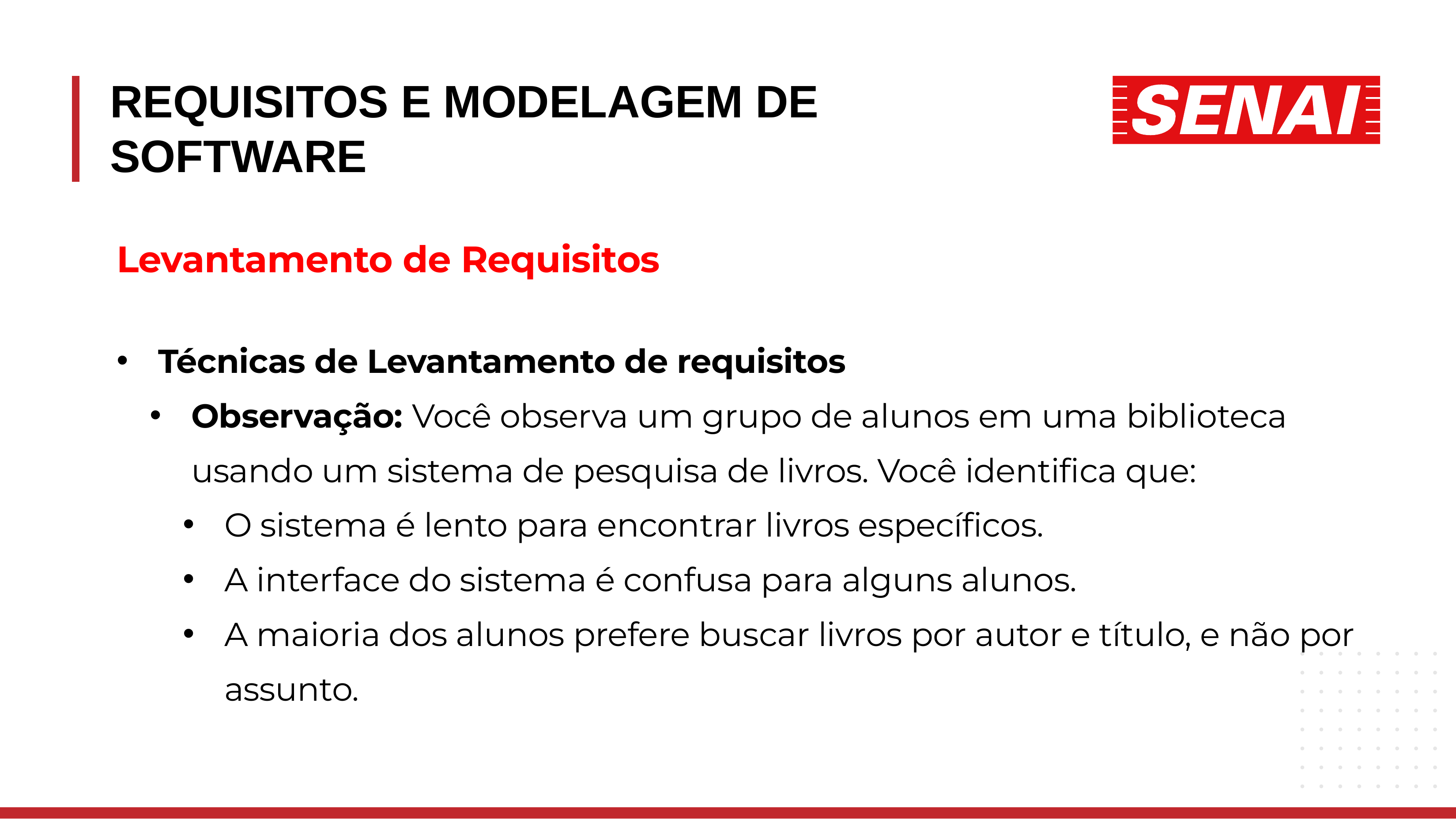

REQUISITOS E MODELAGEM DE SOFTWARE

Levantamento de Requisitos
Técnicas de Levantamento de requisitos
Observação: Você observa um grupo de alunos em uma biblioteca usando um sistema de pesquisa de livros. Você identifica que:
O sistema é lento para encontrar livros específicos.
A interface do sistema é confusa para alguns alunos.
A maioria dos alunos prefere buscar livros por autor e título, e não por assunto.